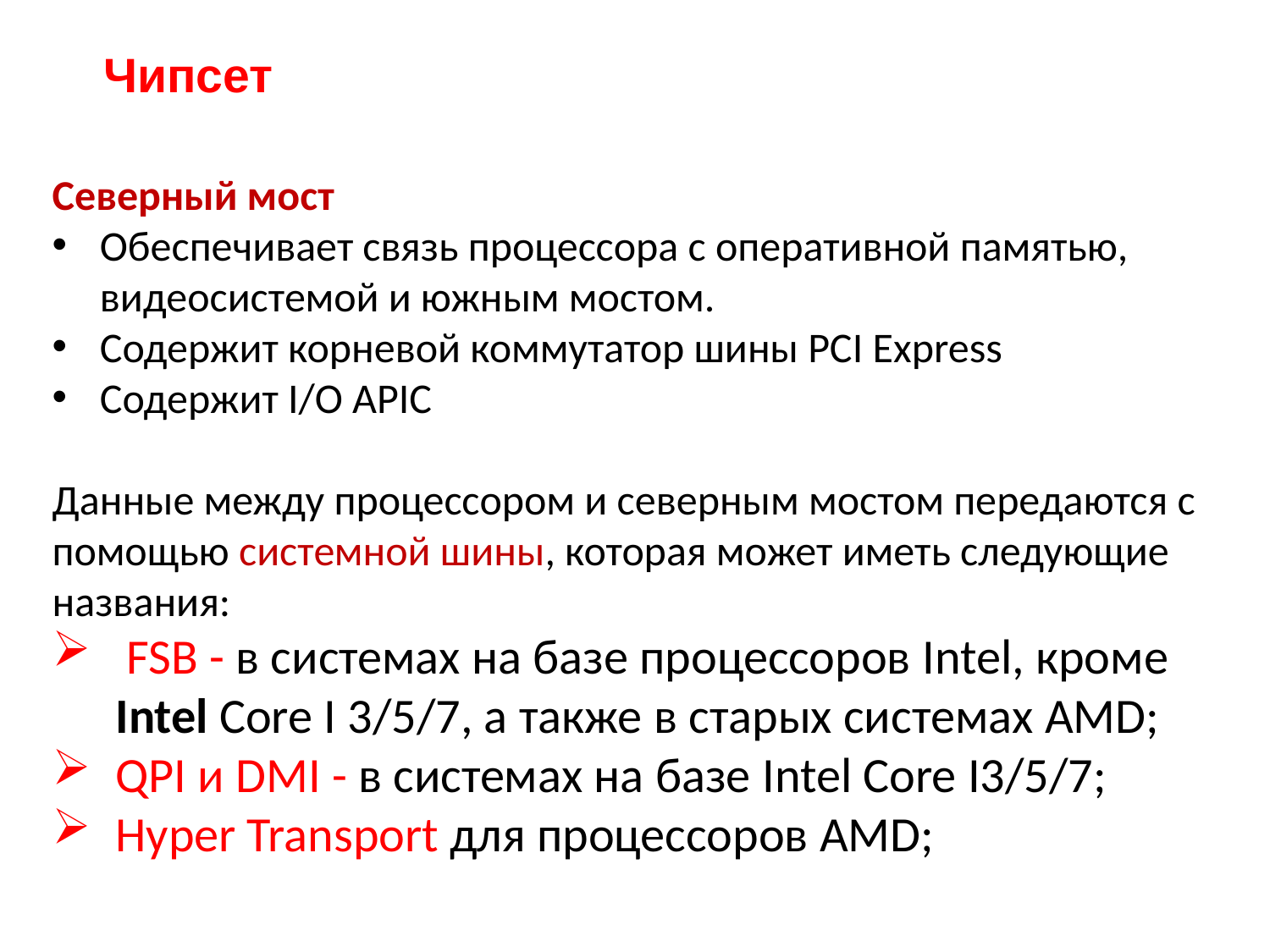

# Чипсет
Северный мост
Обеспечивает связь процессора с оперативной памятью, видеосистемой и южным мостом.
Содержит корневой коммутатор шины PCI Express
Содержит I/O APIC

Данные между процессором и северным мостом передаются с помощью системной шины, которая может иметь следующие названия:
 FSB - в системах на базе процессоров Intel, кроме Intel Core I 3/5/7, а также в старых системах AMD;
QPI и DMI - в системах на базе Intel Core I3/5/7;
Hyper Transport для процессоров AMD;